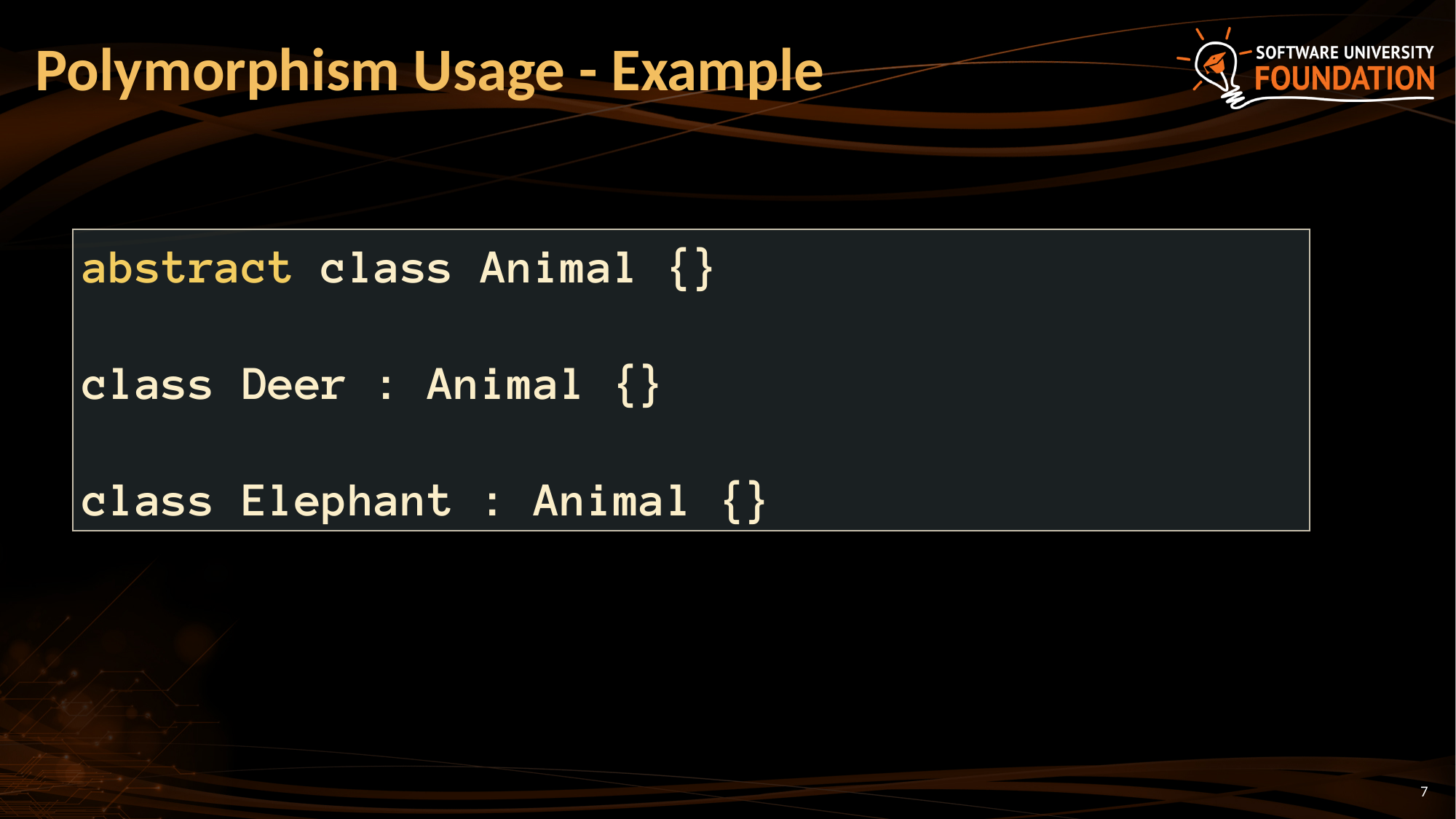

# Polymorphism Usage - Example
abstract class Animal {}

class Deer : Animal {}

class Elephant : Animal {}
7